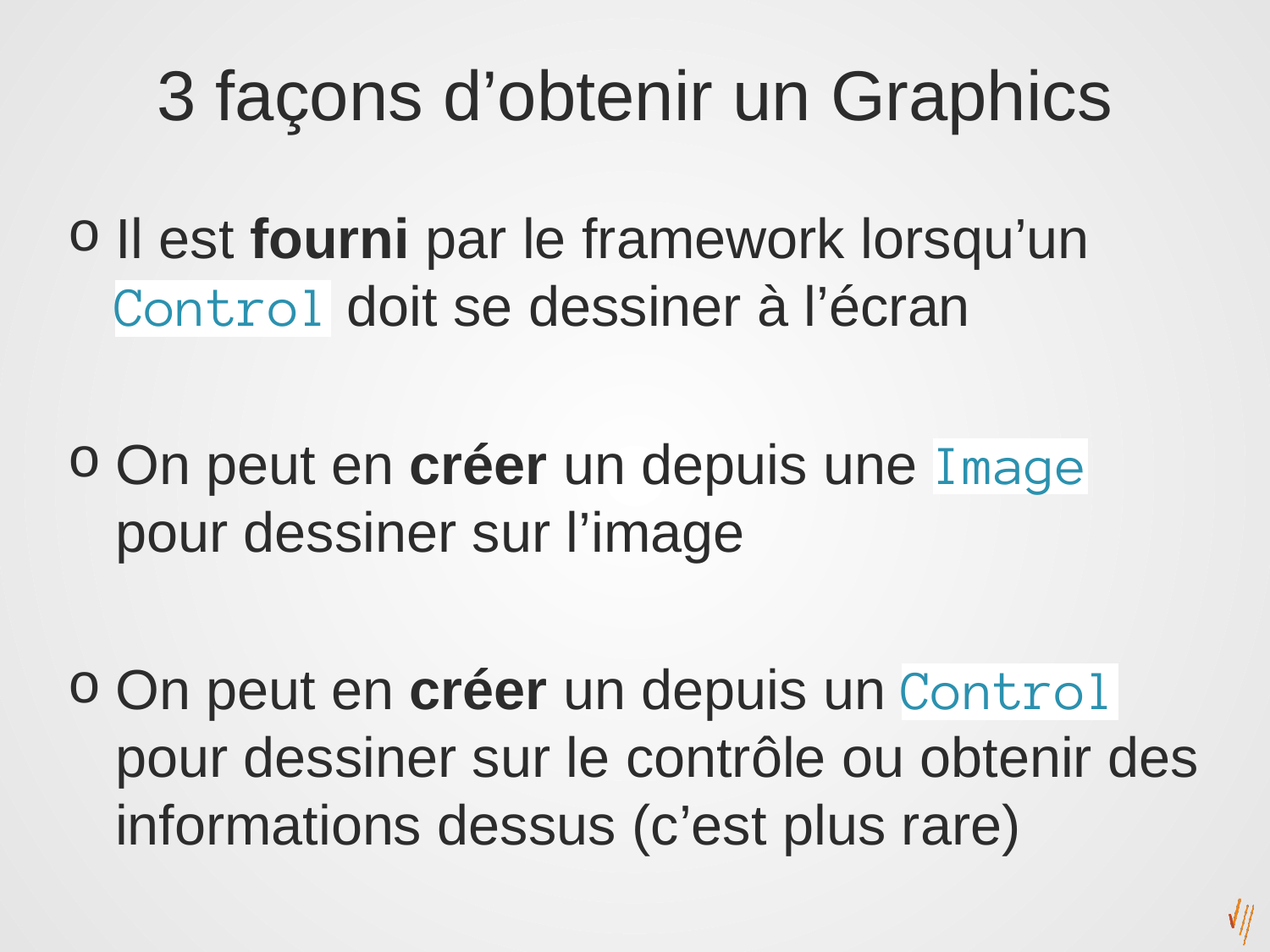

# 3 façons d’obtenir un Graphics
Il est fourni par le framework lorsqu’un Control doit se dessiner à l’écran

On peut en créer un depuis une Image pour dessiner sur l’image

On peut en créer un depuis un Control pour dessiner sur le contrôle ou obtenir des informations dessus (c’est plus rare)